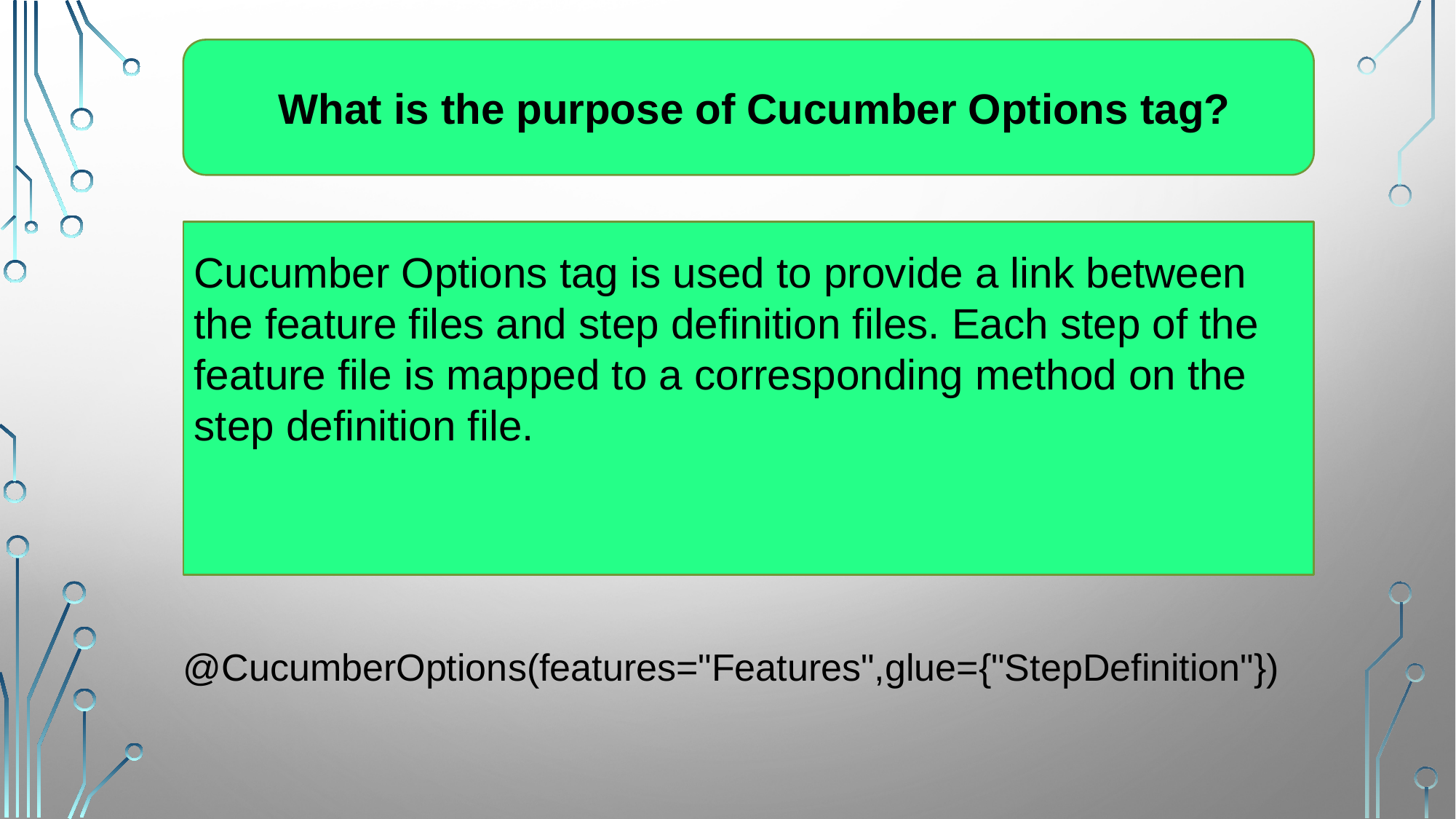

What is the purpose of Cucumber Options tag?

Cucumber Options tag is used to provide a link between the feature files and step definition files. Each step of the feature file is mapped to a corresponding method on the step definition file.

@CucumberOptions(features="Features",glue={"StepDefinition"})